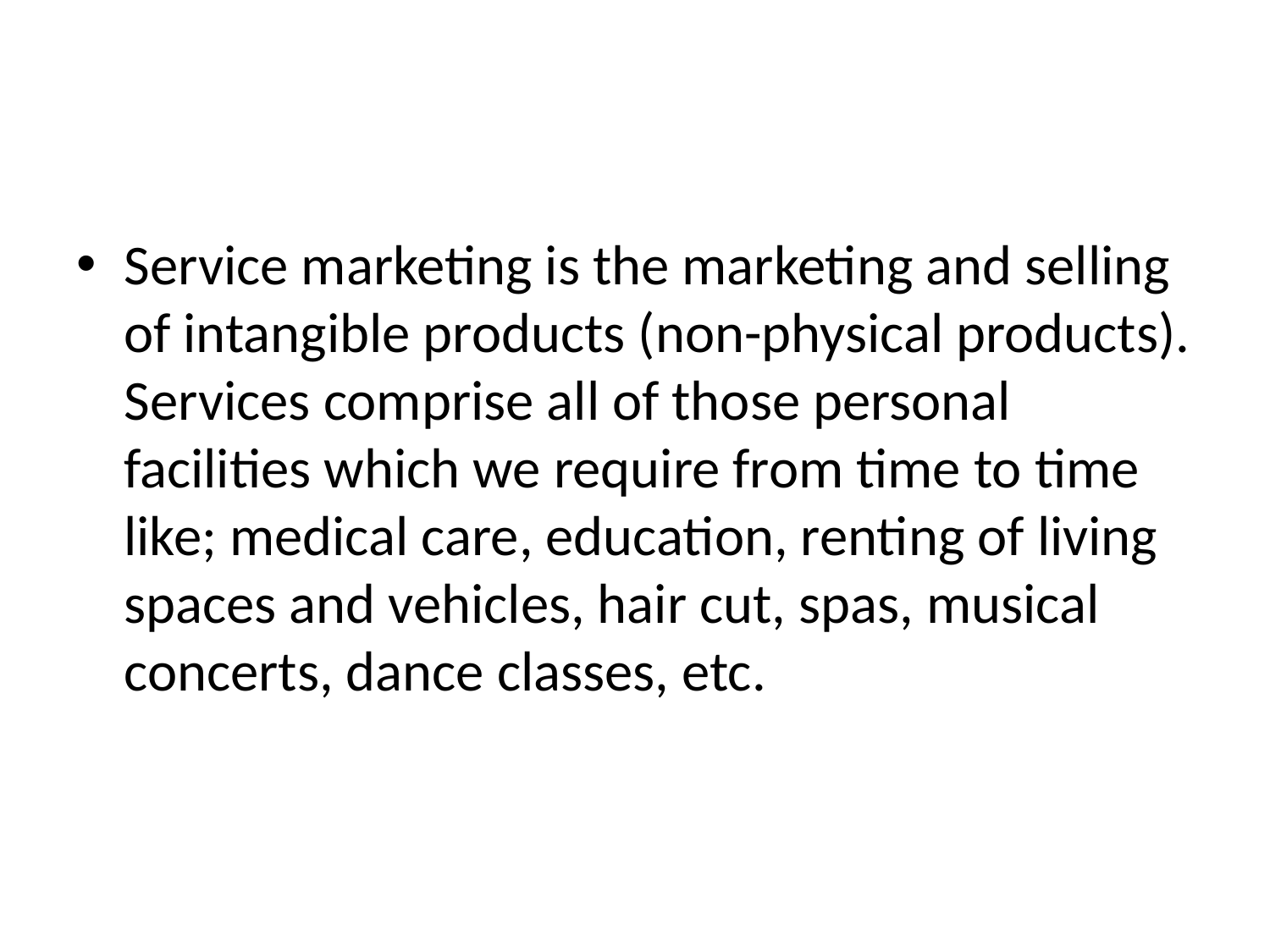

#
Service marketing is the marketing and selling of intangible products (non-physical products). Services comprise all of those personal facilities which we require from time to time like; medical care, education, renting of living spaces and vehicles, hair cut, spas, musical concerts, dance classes, etc.